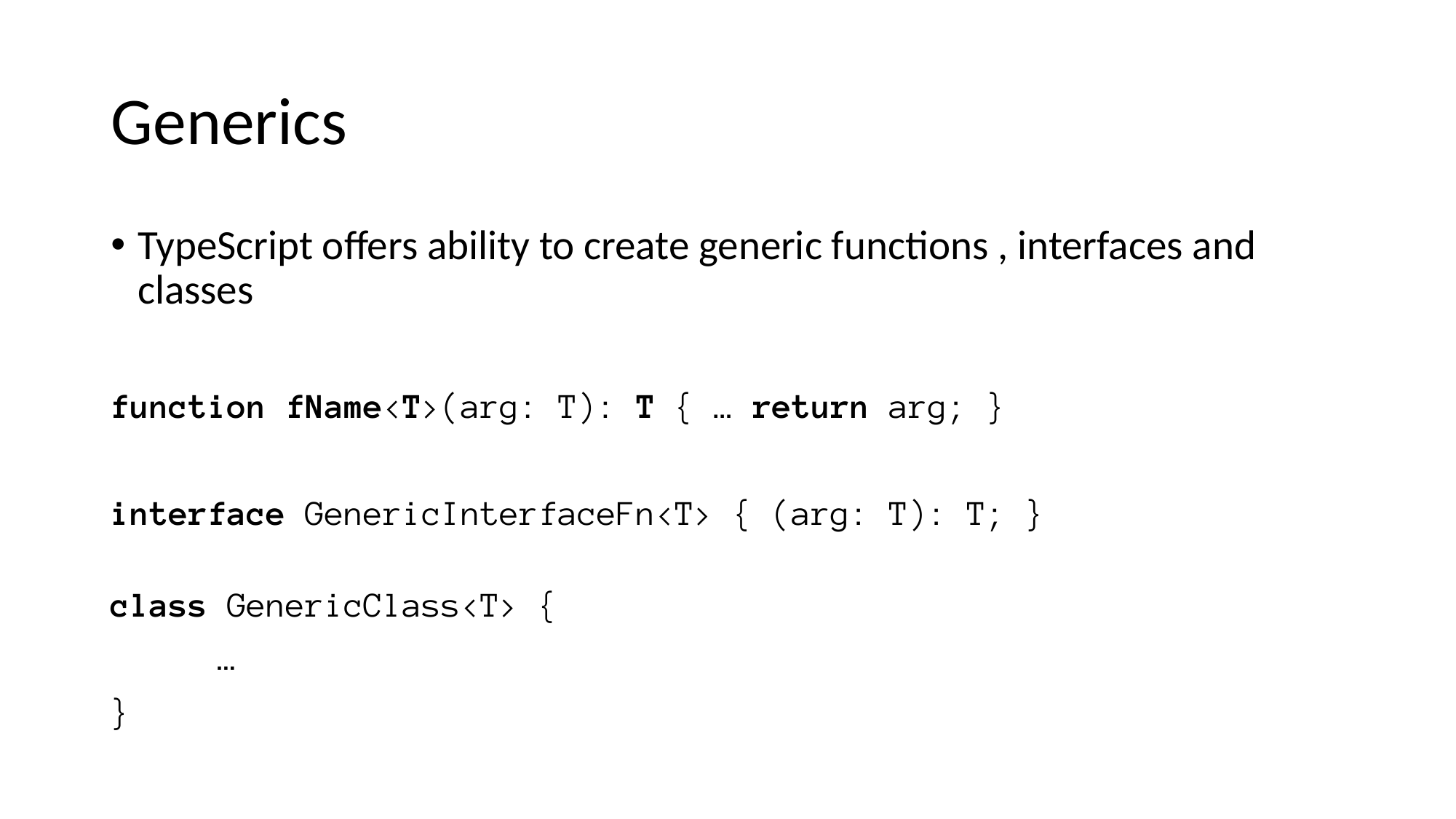

# Generics
TypeScript offers ability to create generic functions , interfaces and classes

function fName<T>(arg: T): T { … return arg; }

interface GenericInterfaceFn<T> { (arg: T): T; }
class GenericClass<T> {
	…
}